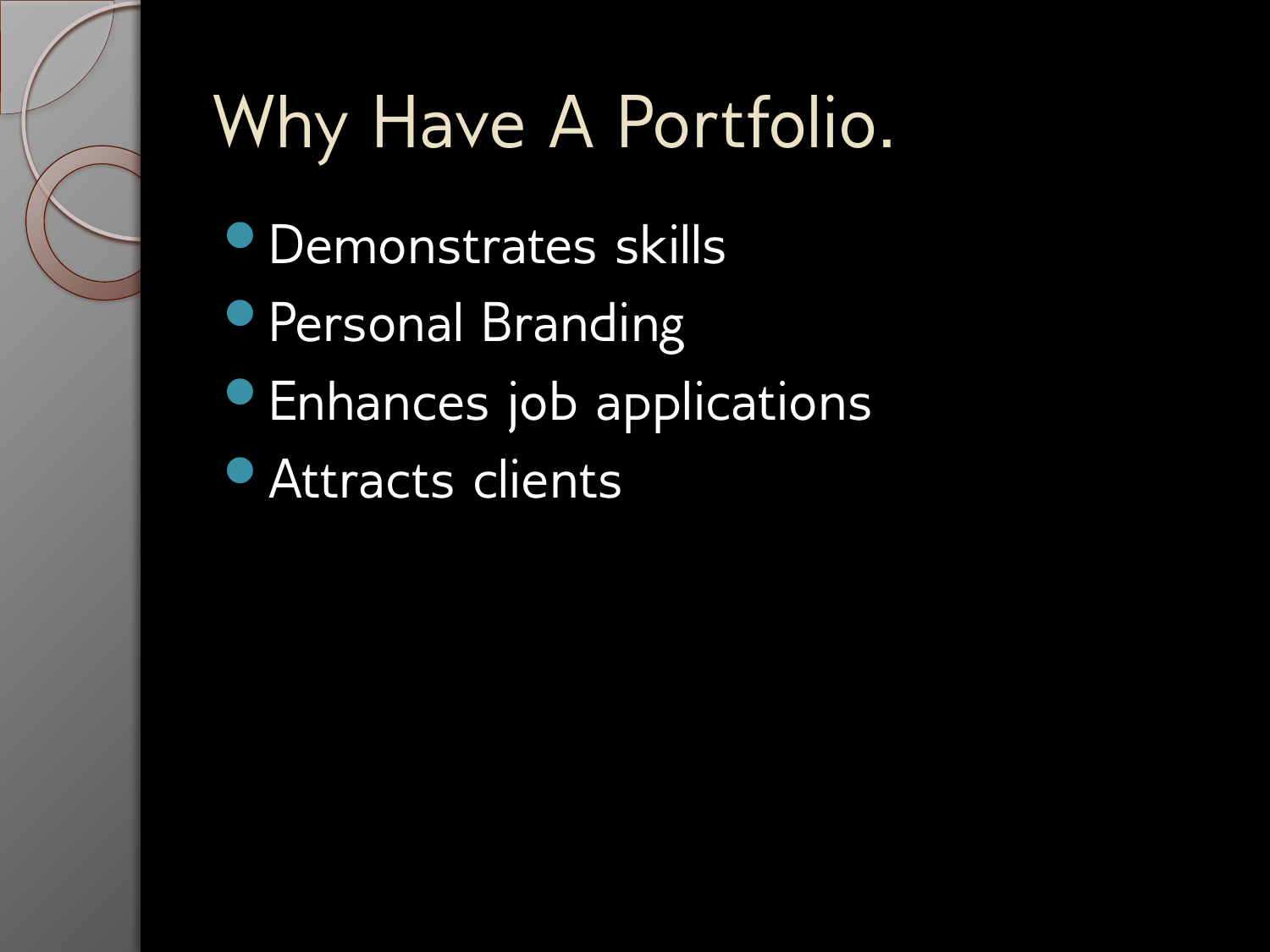

# Why Have A Portfolio.
Demonstrates skills
Personal Branding
Enhances job applications
Attracts clients